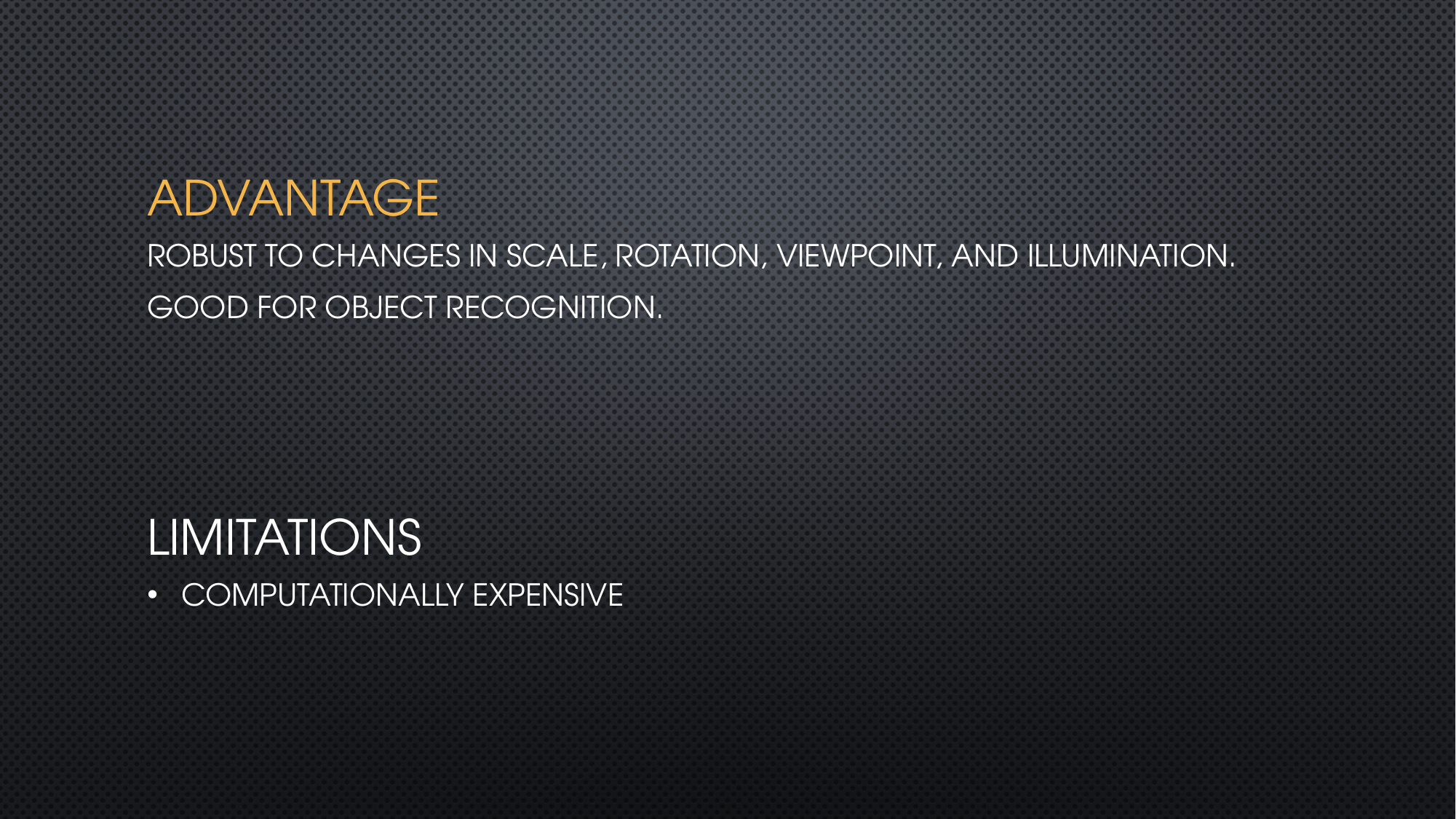

# Advantage
Robust to changes in scale, rotation, viewpoint, and illumination.
Good for object recognition.
Limitations
Computationally expensive